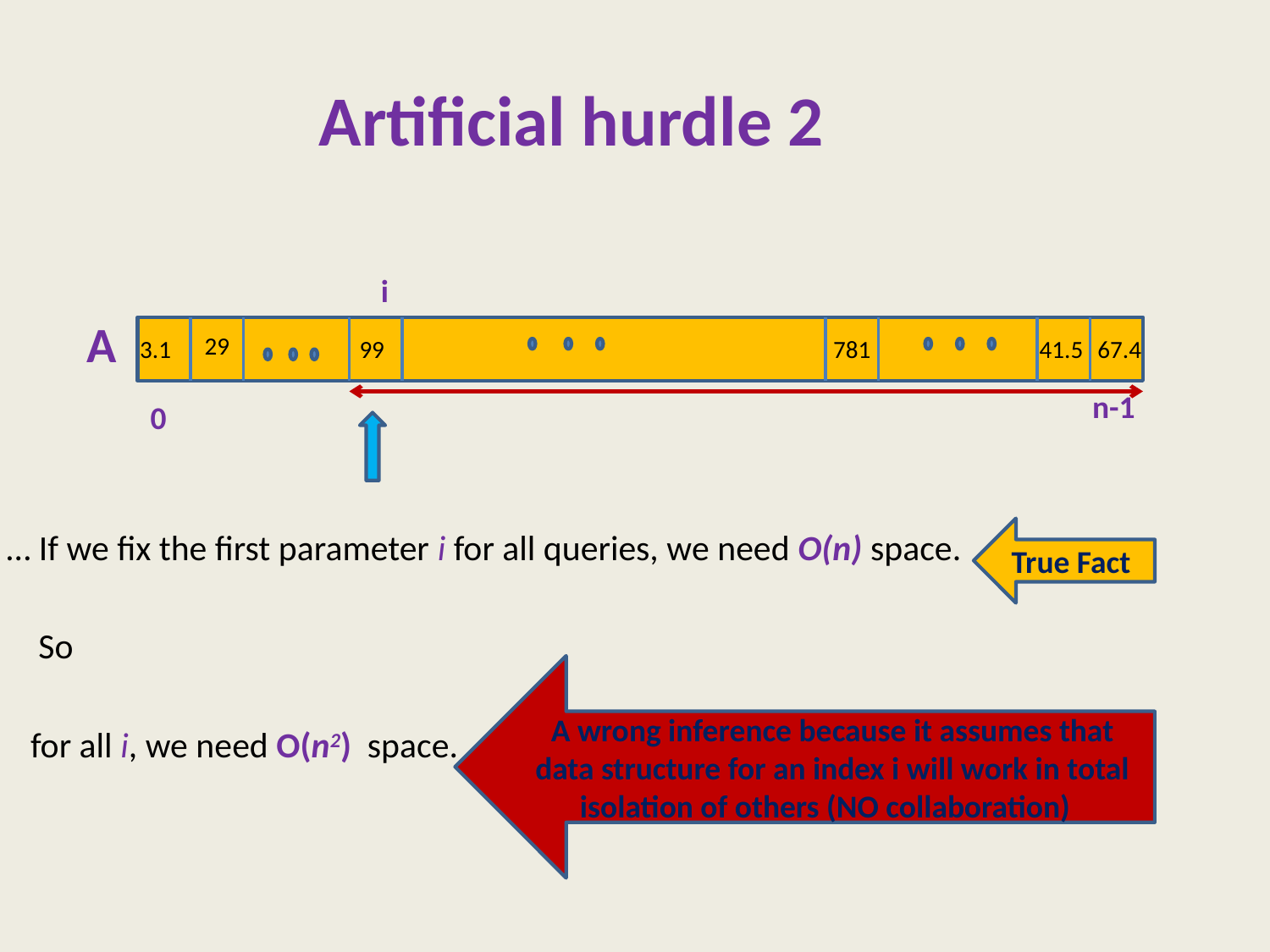

Artificial hurdle 2

… If we fix the first parameter i for all queries, we need O(n) space.

    So

   for all i, we need O(n2)  space.

i

A

  29
41.5
3.1
99
781
67.4

n-1
0
True Fact
A wrong inference because it assumes that data structure for an index i will work in total isolation of others (NO collaboration)